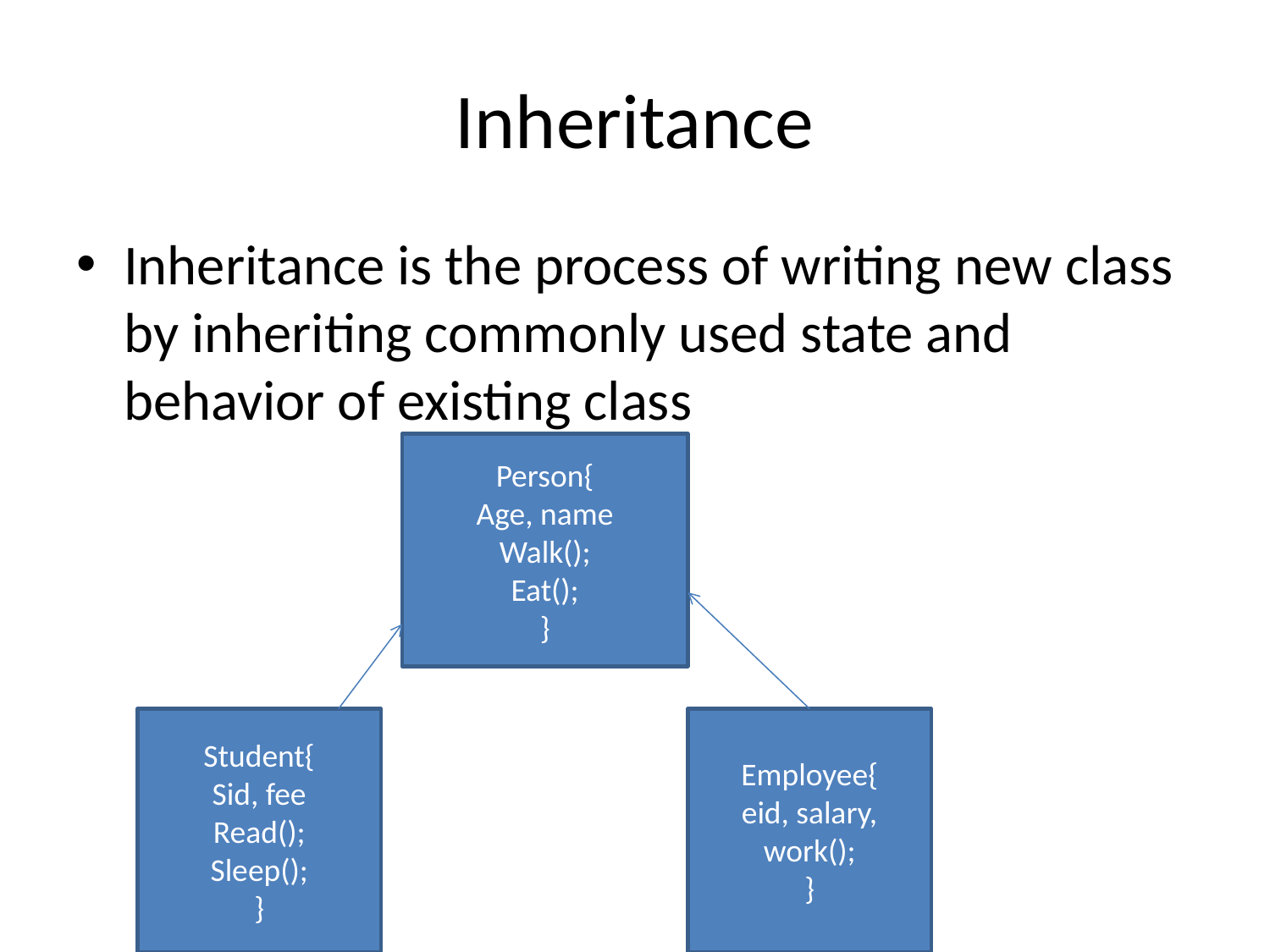

# Inheritance
Inheritance is the process of writing new class by inheriting commonly used state and behavior of existing class

Person{
Age, name
Walk();
Eat();
}
Student{
Sid, fee
Read();
Sleep();
}
Employee{
eid, salary,
work();
}